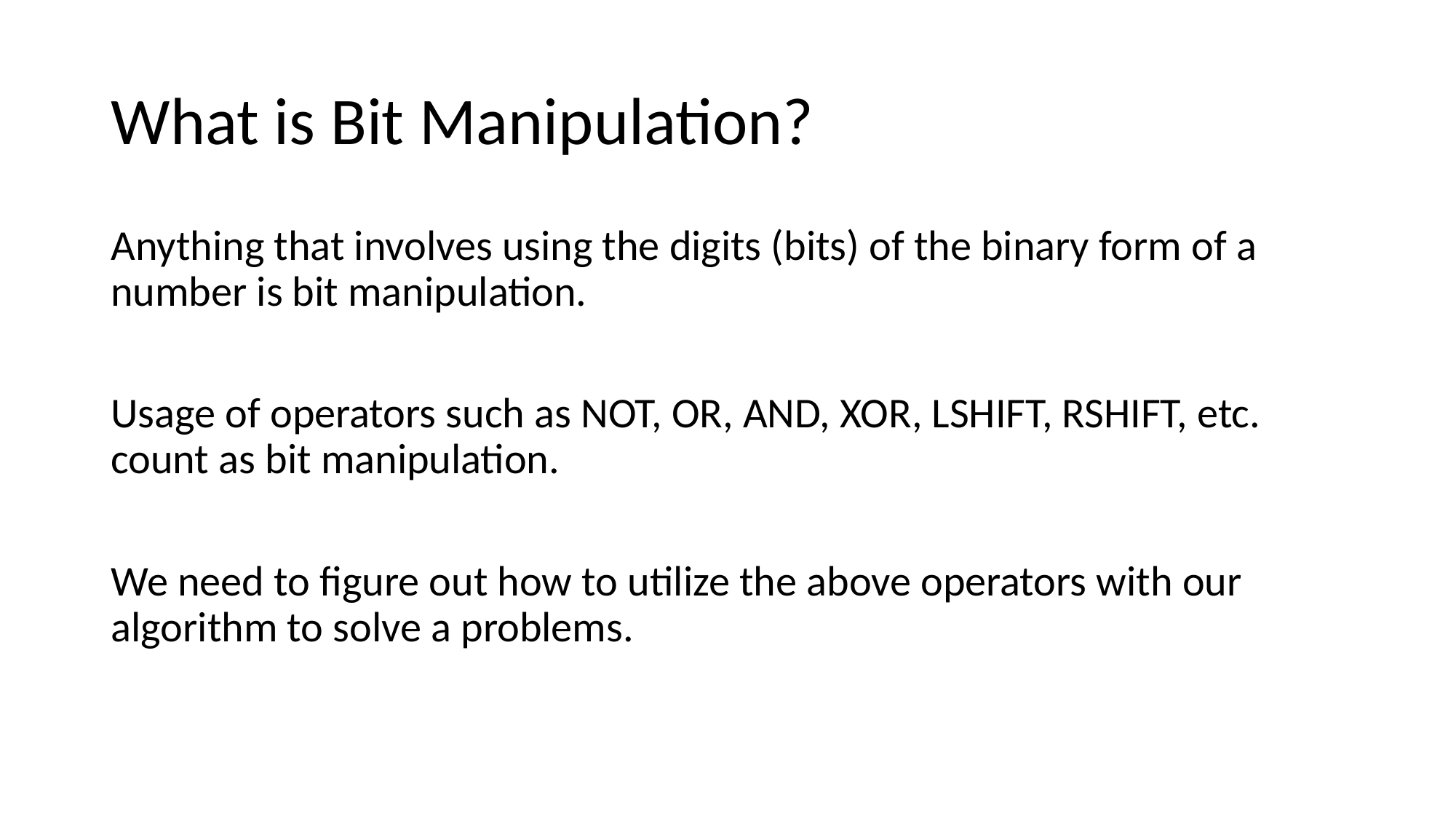

# What is Bit Manipulation?
Anything that involves using the digits (bits) of the binary form of a number is bit manipulation.

Usage of operators such as NOT, OR, AND, XOR, LSHIFT, RSHIFT, etc. count as bit manipulation.

We need to figure out how to utilize the above operators with our algorithm to solve a problems.